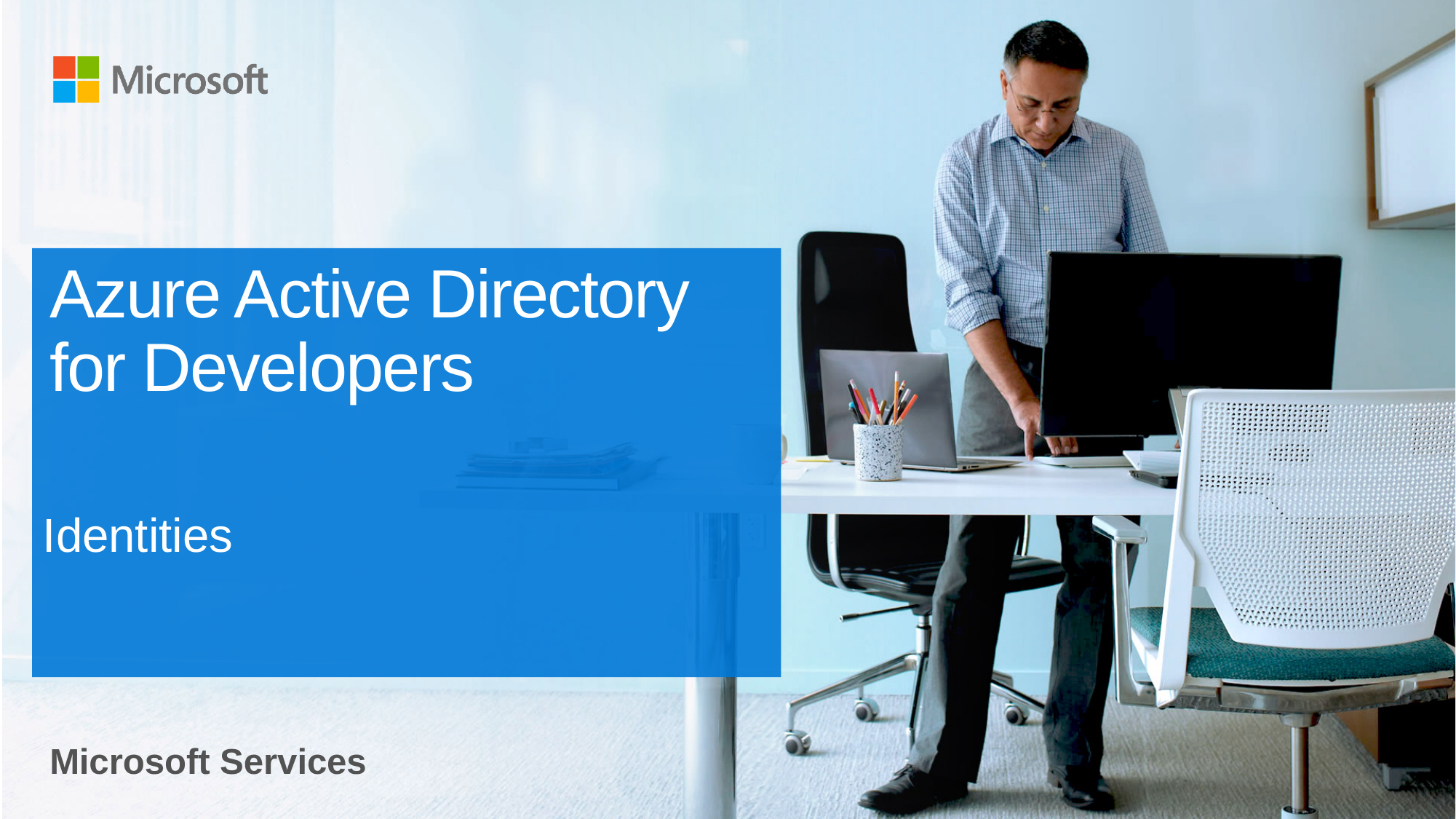

# Azure Active Directory for Developers
Identities